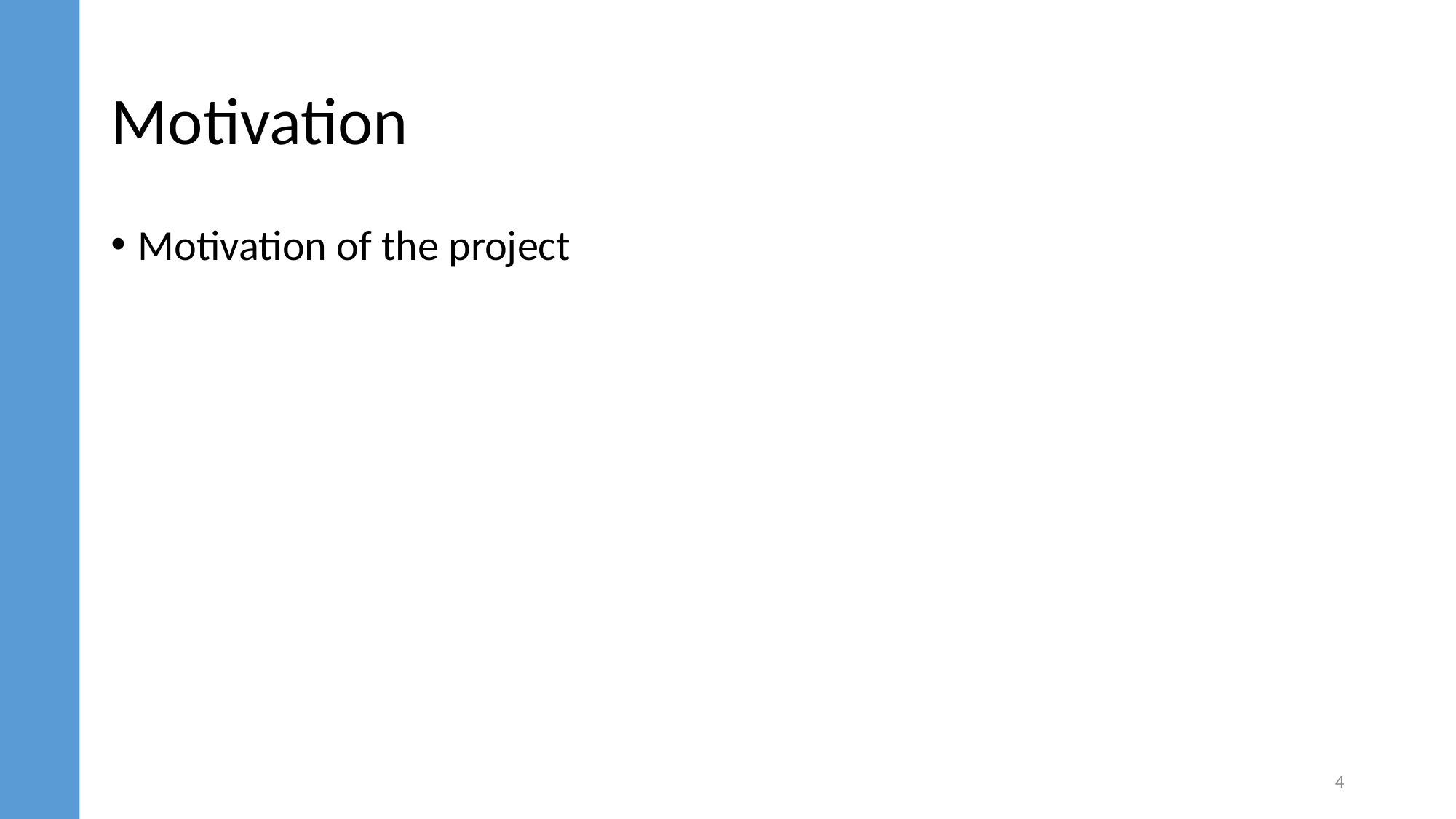

# Motivation
Motivation of the project
4